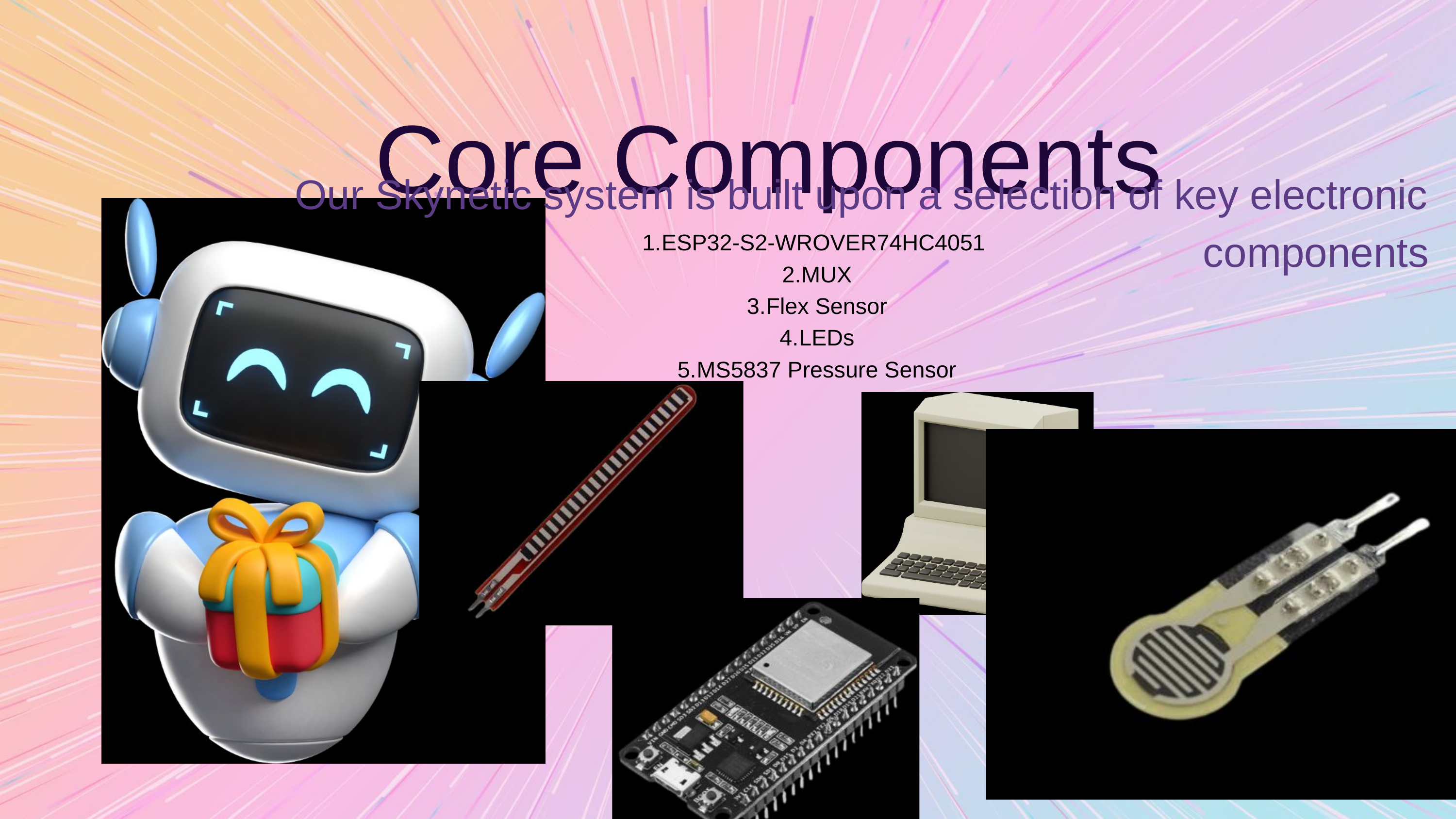

Core Components
Our Skynetic system is built upon a selection of key electronic components

ESP32-S2-WROVER74HC4051
MUX
Flex Sensor
LEDs
MS5837 Pressure Sensor